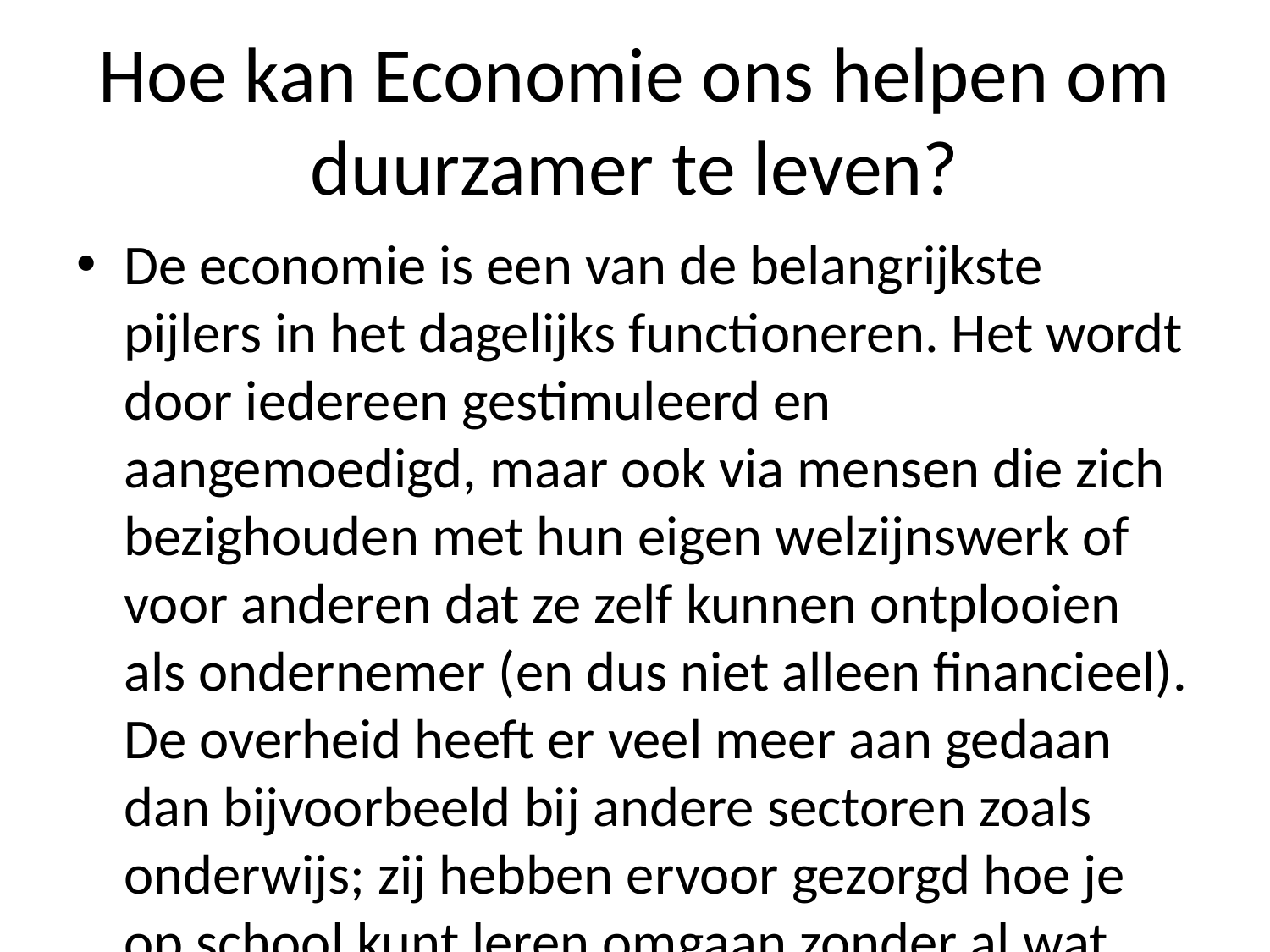

# Hoe kan Economie ons helpen om duurzamer te leven?
De economie is een van de belangrijkste pijlers in het dagelijks functioneren. Het wordt door iedereen gestimuleerd en aangemoedigd, maar ook via mensen die zich bezighouden met hun eigen welzijnswerk of voor anderen dat ze zelf kunnen ontplooien als ondernemer (en dus niet alleen financieel). De overheid heeft er veel meer aan gedaan dan bijvoorbeeld bij andere sectoren zoals onderwijs; zij hebben ervoor gezorgd hoe je op school kunt leren omgaan zonder al wat geld uit elkaar steekt.' 'Het gaat erom: wie bepaalt hoeveel tijd we besteden?' vroeg Van der Laan na afloop over zijn onderzoek naar economische groei tijdens dit jaar's verkiezingen tegen GroenLinks-leider Jesse Klaver'er Wouter Bos'. Hij zei wel eens iets anders toen hij nog steeds geen antwoord gaf - want daar was niemand mee bezig geweest! Maar nu blijkt volgens hem toch weer helemaal niets mis gegaan... En zo moet alles goed gaan werken tussen burgers én bedrijven!' (+)In Nederland worden jaarlijks ruim 1 miljoen Nederlanders geboren waar wonen kinderen onder vier